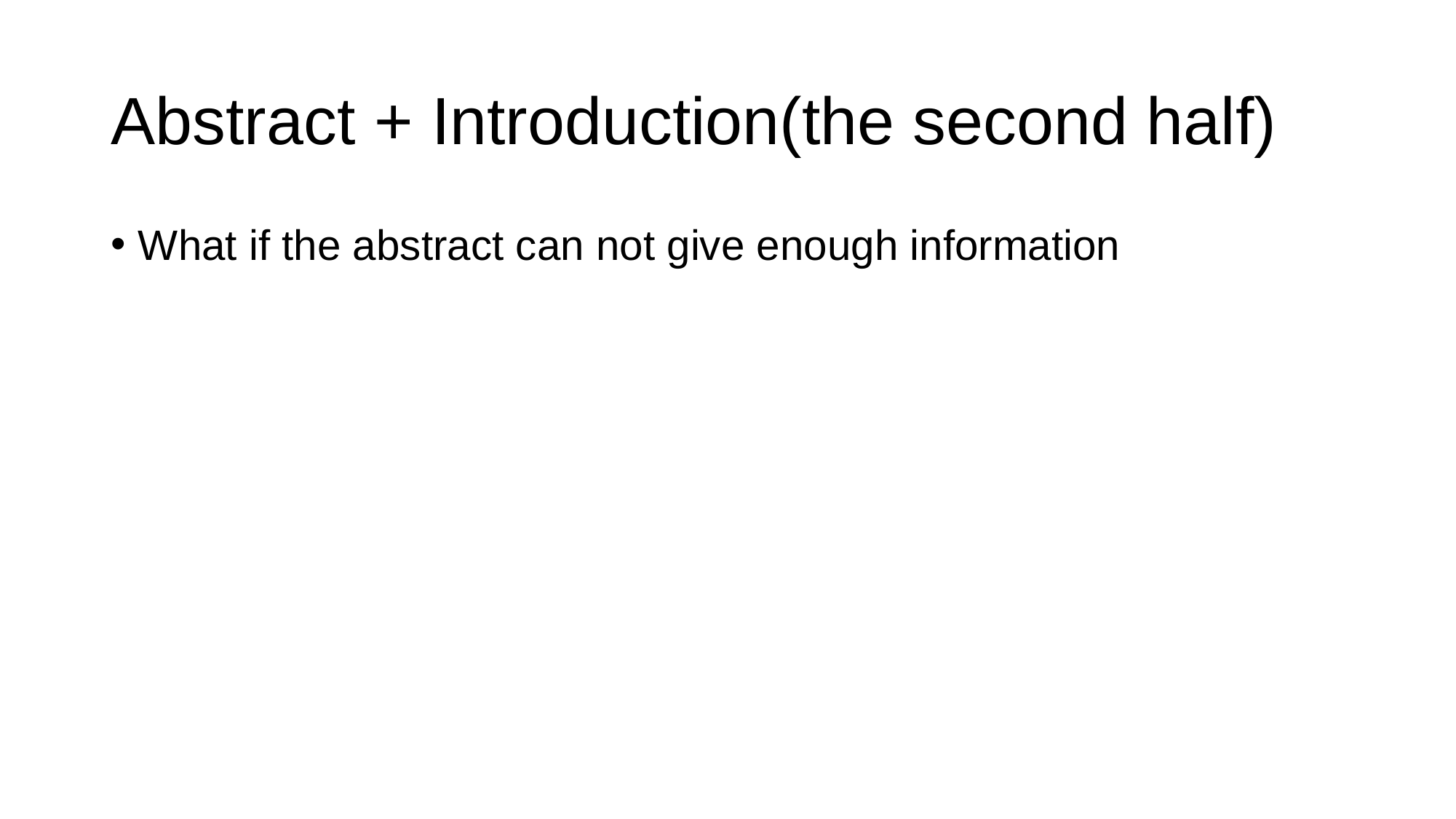

# Abstract + Introduction(the second half)
What if the abstract can not give enough information